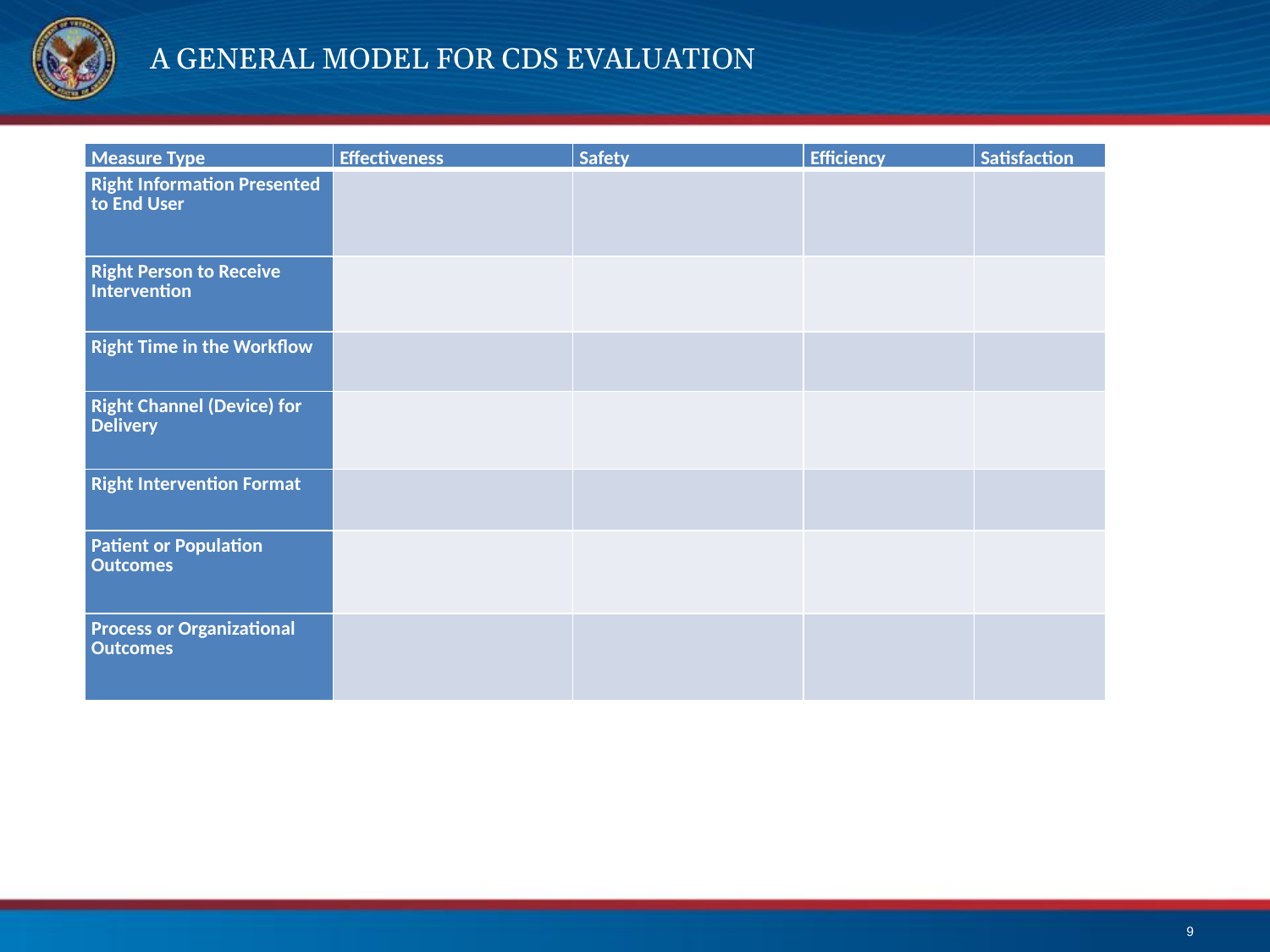

# A General Model for CDS Evaluation
| Measure Type | Effectiveness | Safety | Efficiency | Satisfaction |
| --- | --- | --- | --- | --- |
| Right Information Presented to End User |  |  |  |  |
| Right Person to Receive Intervention |  |  |  |  |
| Right Time in the Workflow |  |  |  |  |
| Right Channel (Device) for Delivery |  |  |  |  |
| Right Intervention Format |  |  |  |  |
| Patient or Population Outcomes |  |  |  |  |
| Process or Organizational Outcomes |  |  |  |  |

9